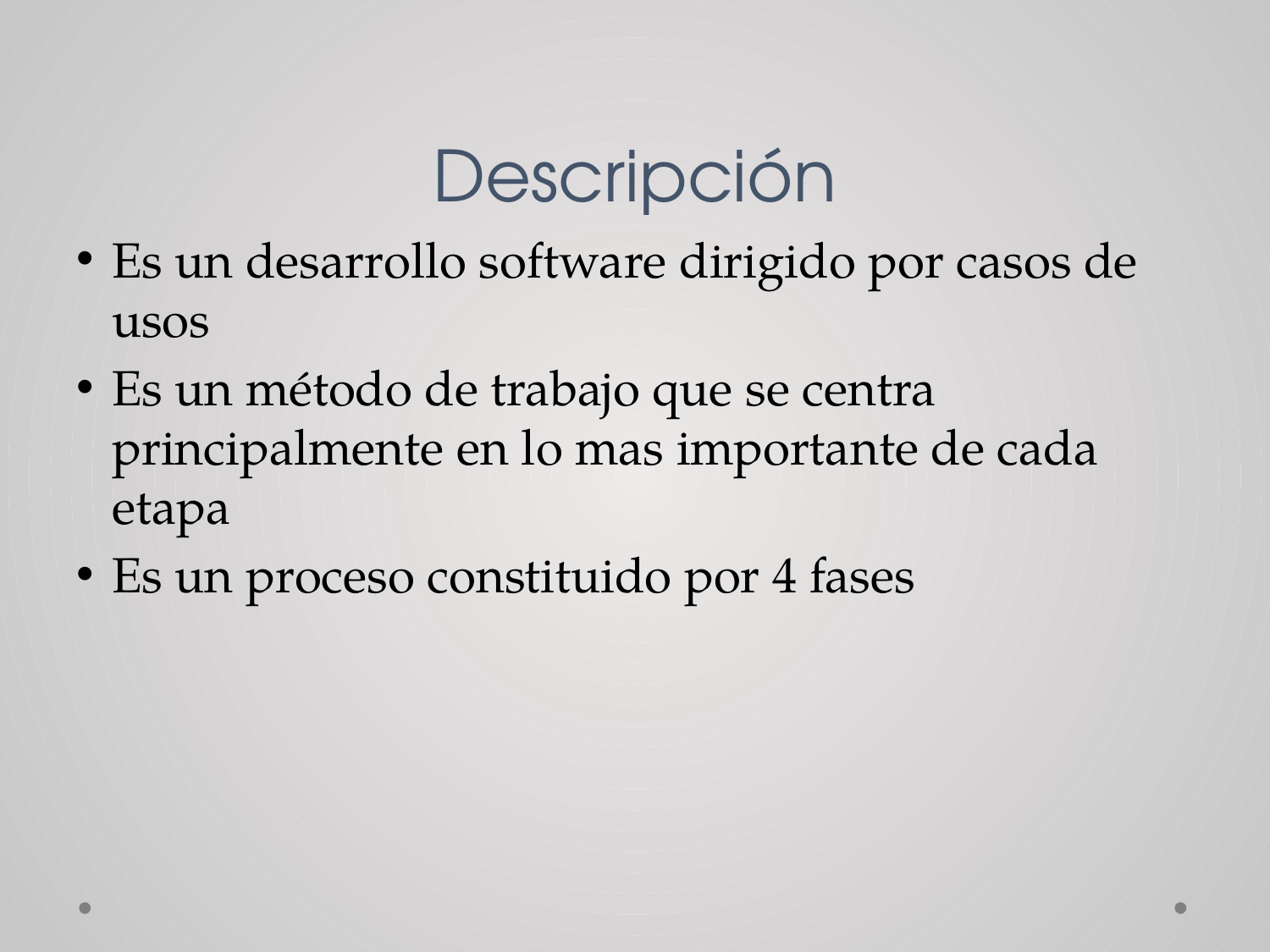

# Descripción
Es un desarrollo software dirigido por casos de usos
Es un método de trabajo que se centra principalmente en lo mas importante de cada etapa
Es un proceso constituido por 4 fases